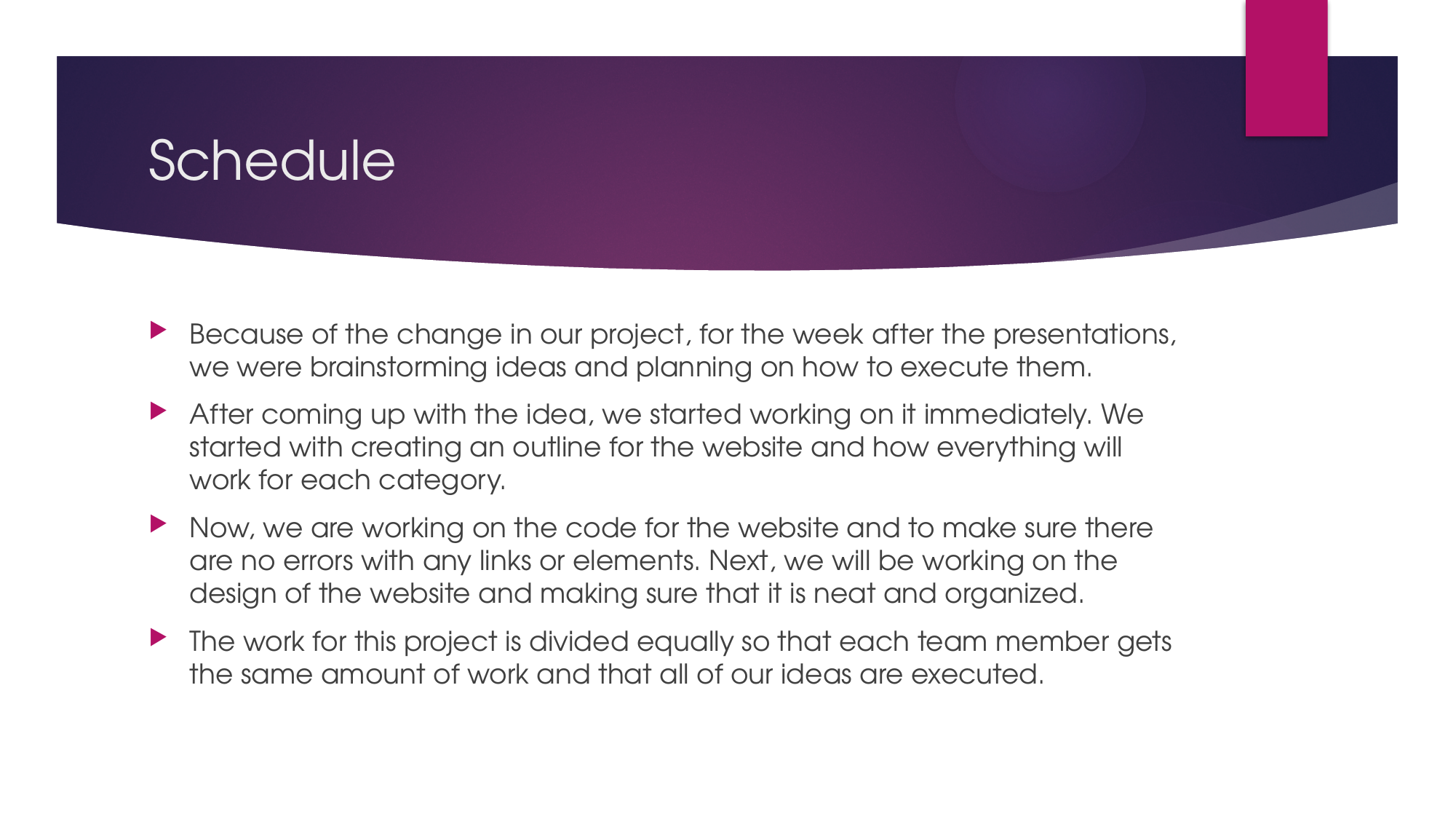

# Schedule
Because of the change in our project, for the week after the presentations, we were brainstorming ideas and planning on how to execute them.
After coming up with the idea, we started working on it immediately. We started with creating an outline for the website and how everything will work for each category.
Now, we are working on the code for the website and to make sure there are no errors with any links or elements. Next, we will be working on the design of the website and making sure that it is neat and organized.
The work for this project is divided equally so that each team member gets the same amount of work and that all of our ideas are executed.